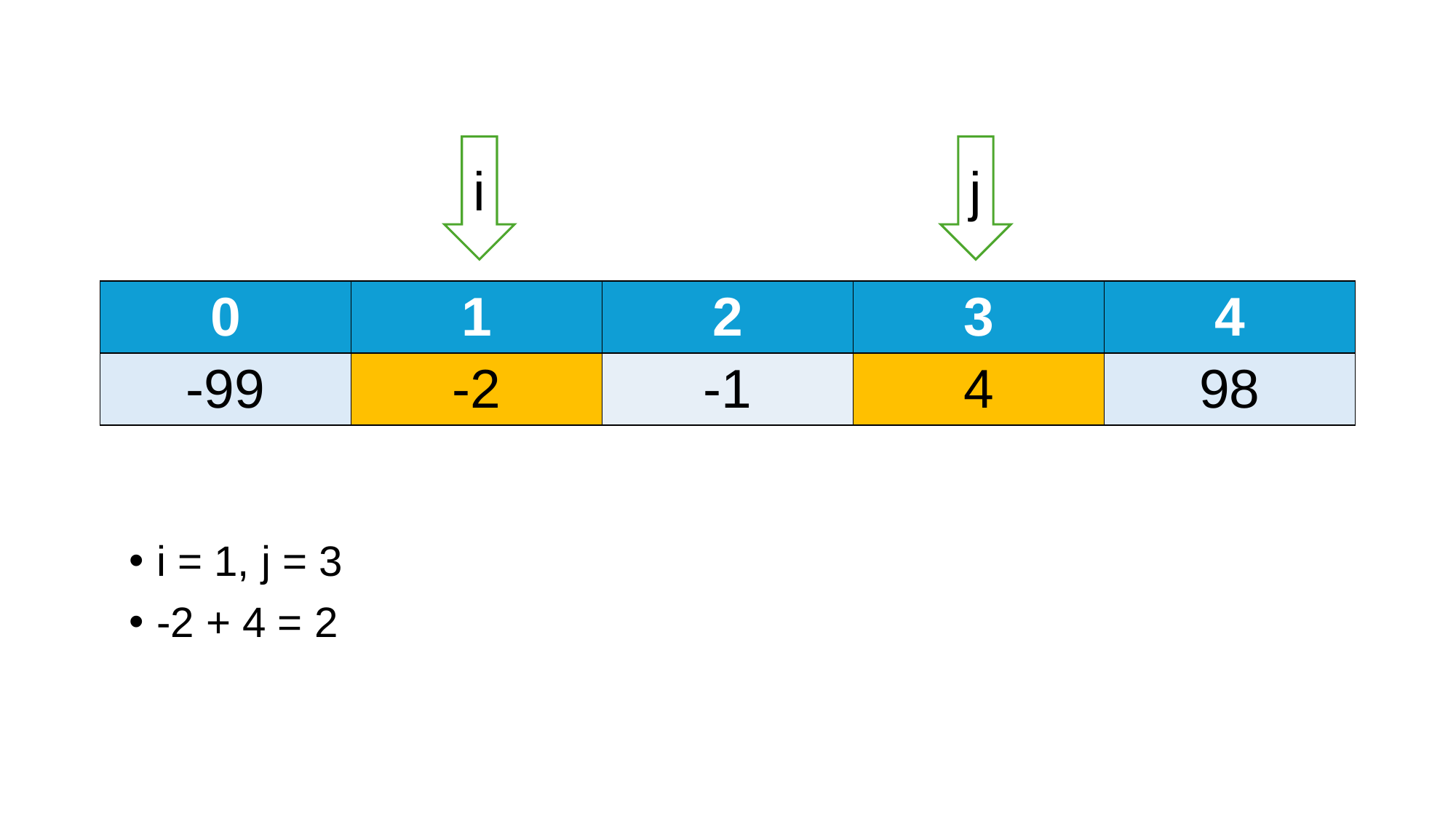

j
i
| 0 | 1 | 2 | 3 | 4 |
| --- | --- | --- | --- | --- |
| -99 | -2 | -1 | 4 | 98 |
i = 1, j = 3
-2 + 4 = 2